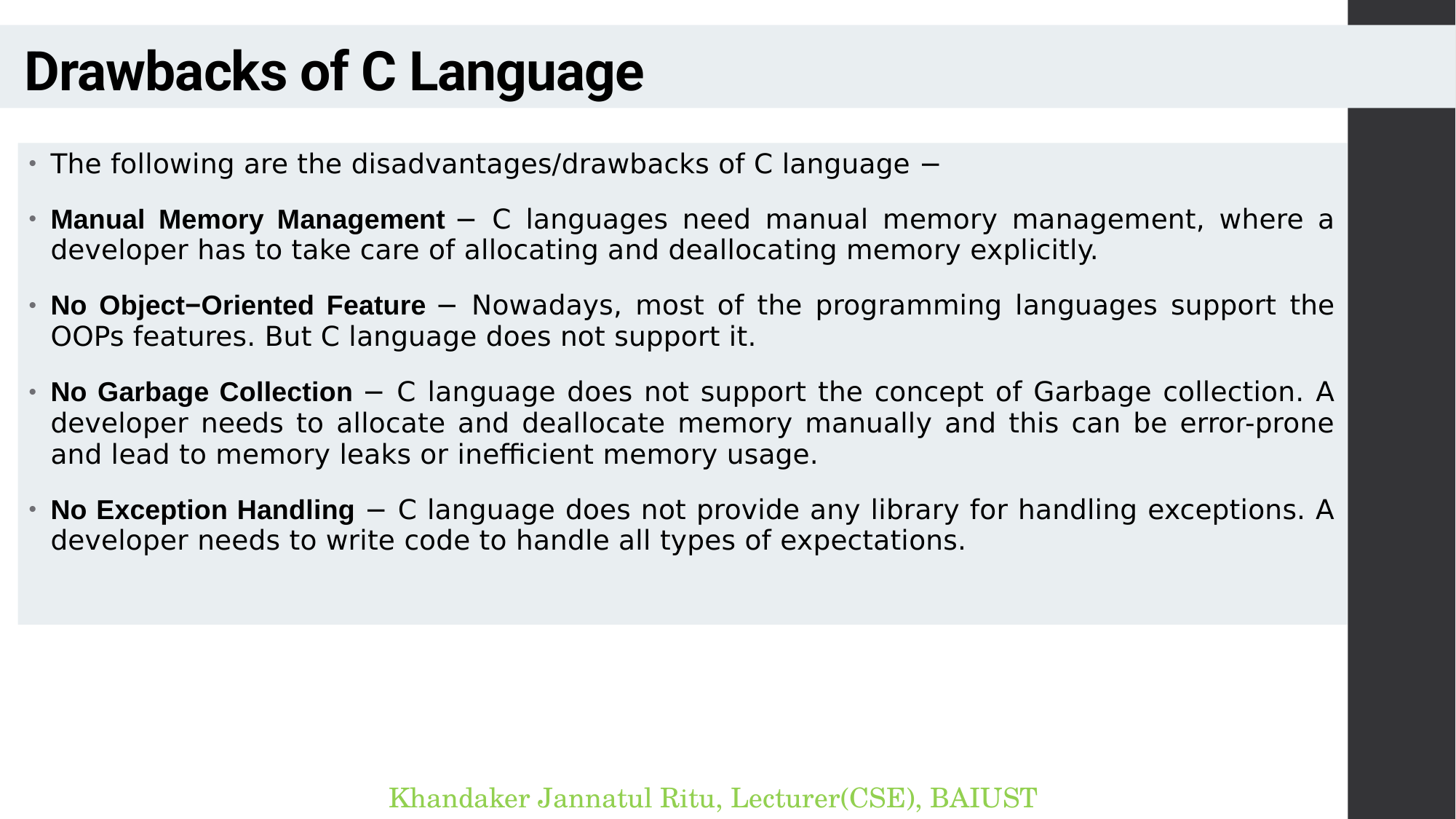

# Drawbacks of C Language
The following are the disadvantages/drawbacks of C language −
Manual Memory Management − C languages need manual memory management, where a developer has to take care of allocating and deallocating memory explicitly.
No Object−Oriented Feature − Nowadays, most of the programming languages support the OOPs features. But C language does not support it.
No Garbage Collection − C language does not support the concept of Garbage collection. A developer needs to allocate and deallocate memory manually and this can be error-prone and lead to memory leaks or inefficient memory usage.
No Exception Handling − C language does not provide any library for handling exceptions. A developer needs to write code to handle all types of expectations.

Khandaker Jannatul Ritu, Lecturer(CSE), BAIUST